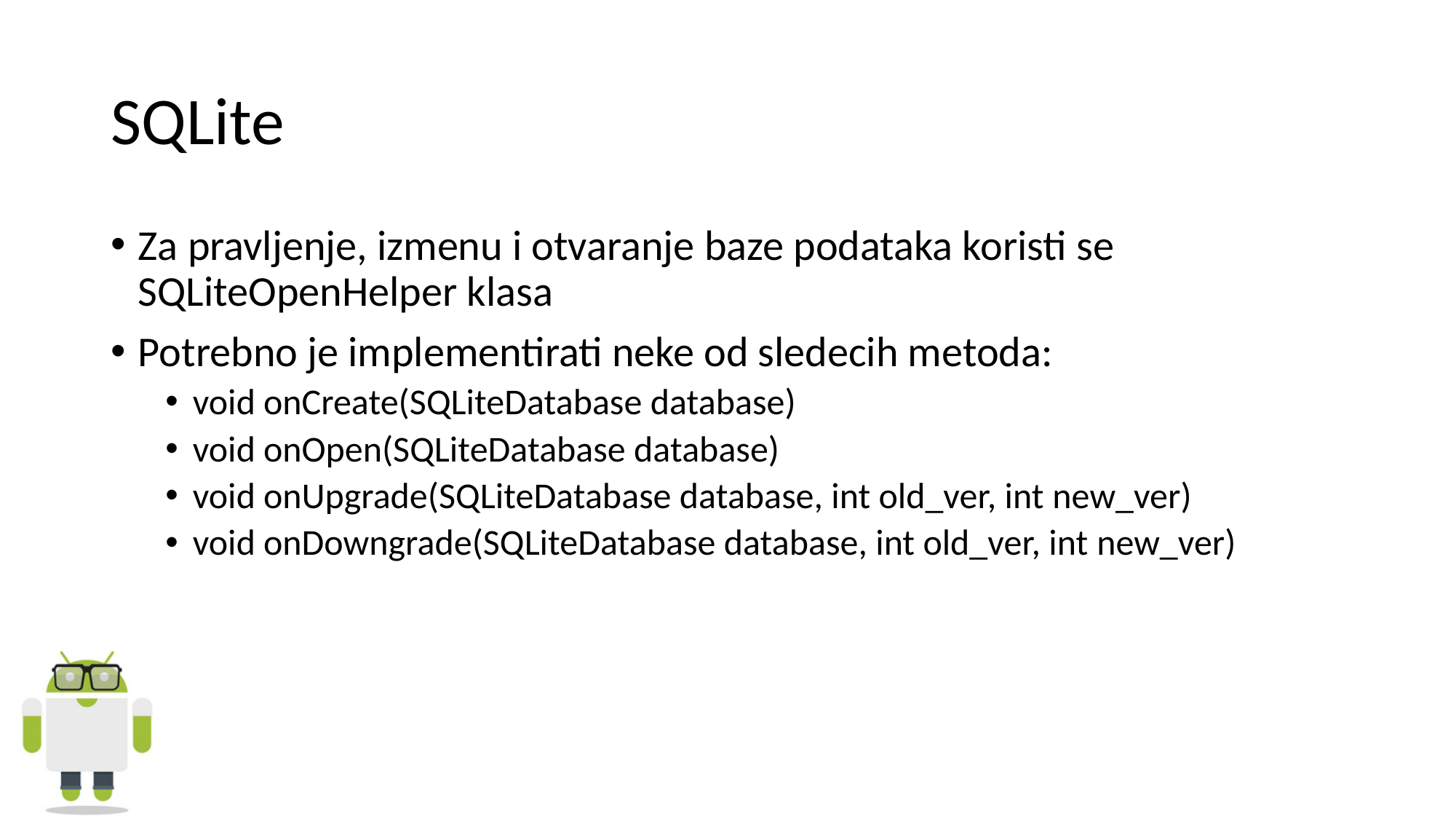

# SQLite
Za pravljenje, izmenu i otvaranje baze podataka koristi se SQLiteOpenHelper klasa
Potrebno je implementirati neke od sledecih metoda:
void onCreate(SQLiteDatabase database)
void onOpen(SQLiteDatabase database)
void onUpgrade(SQLiteDatabase database, int old_ver, int new_ver)
void onDowngrade(SQLiteDatabase database, int old_ver, int new_ver)